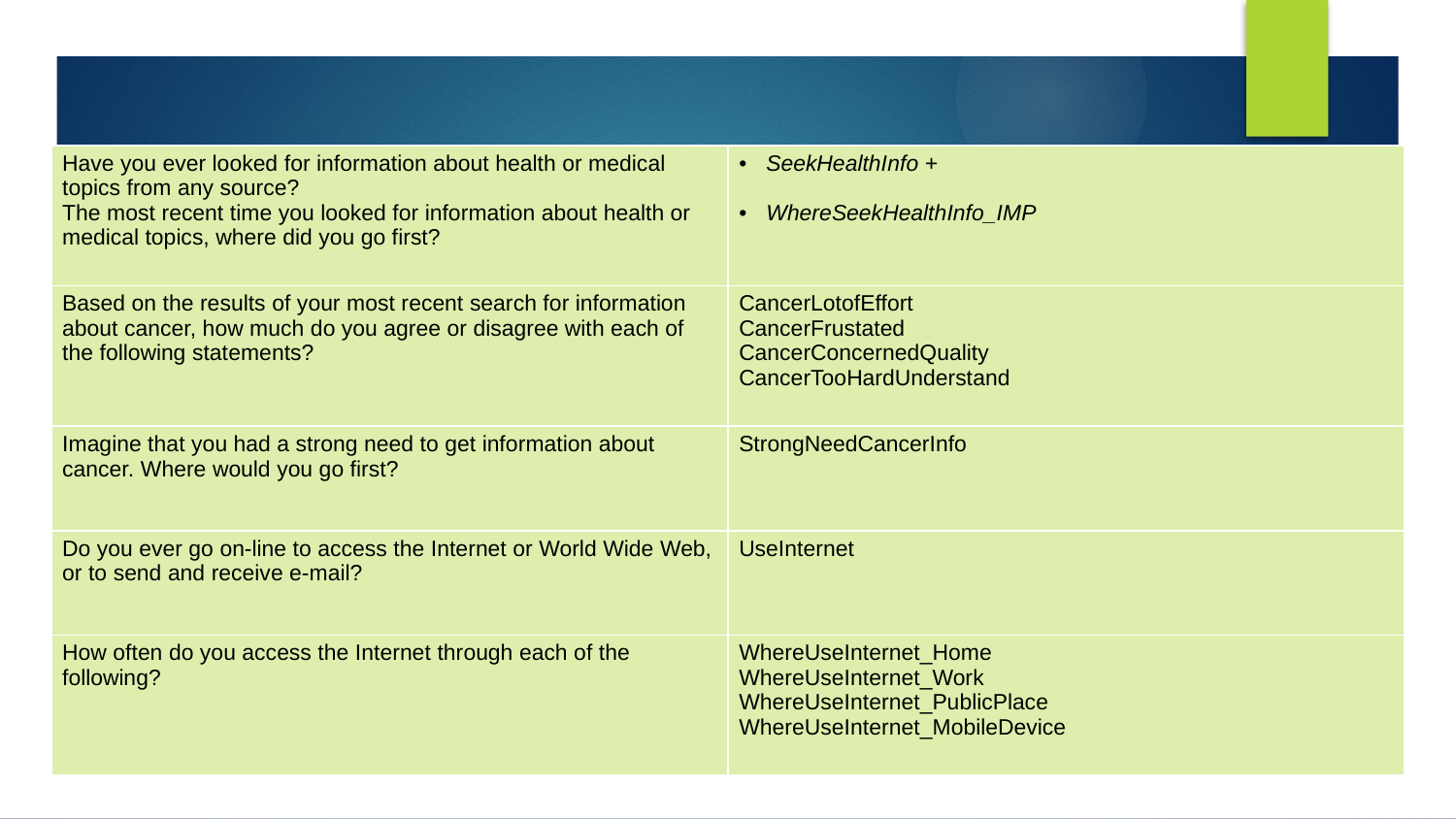

| Have you ever looked for information about health or medical topics from any source? The most recent time you looked for information about health or medical topics, where did you go first? | SeekHealthInfo + WhereSeekHealthInfo\_IMP |
| --- | --- |
| Based on the results of your most recent search for information about cancer, how much do you agree or disagree with each of the following statements? | CancerLotofEffort CancerFrustated CancerConcernedQuality CancerTooHardUnderstand |
| Imagine that you had a strong need to get information about cancer. Where would you go first? | StrongNeedCancerInfo |
| Do you ever go on-line to access the Internet or World Wide Web, or to send and receive e-mail? | UseInternet |
| How often do you access the Internet through each of the following? | WhereUseInternet\_Home WhereUseInternet\_Work WhereUseInternet\_PublicPlace WhereUseInternet\_MobileDevice |